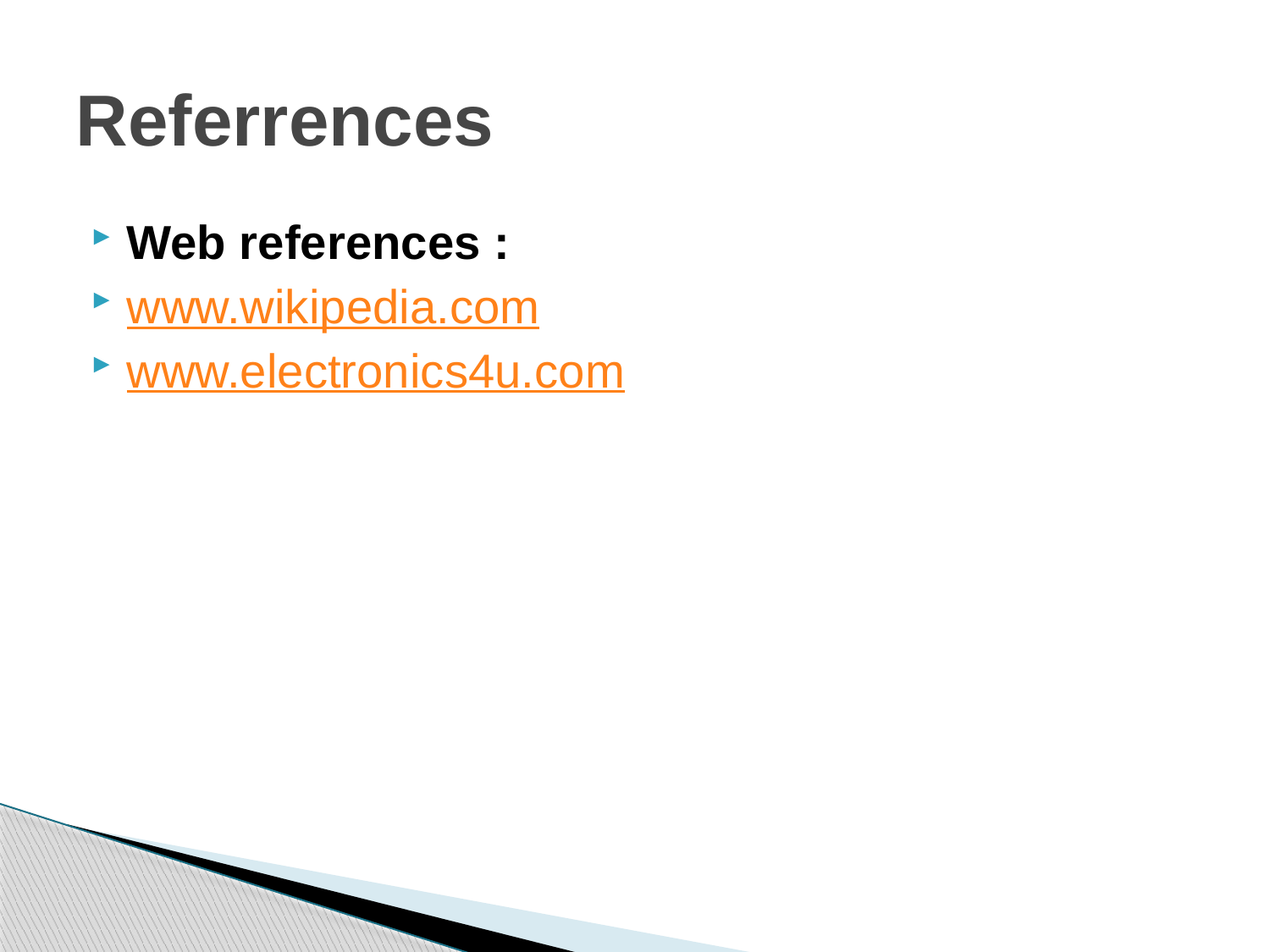

# Referrences
Web references :
www.wikipedia.com
www.electronics4u.com